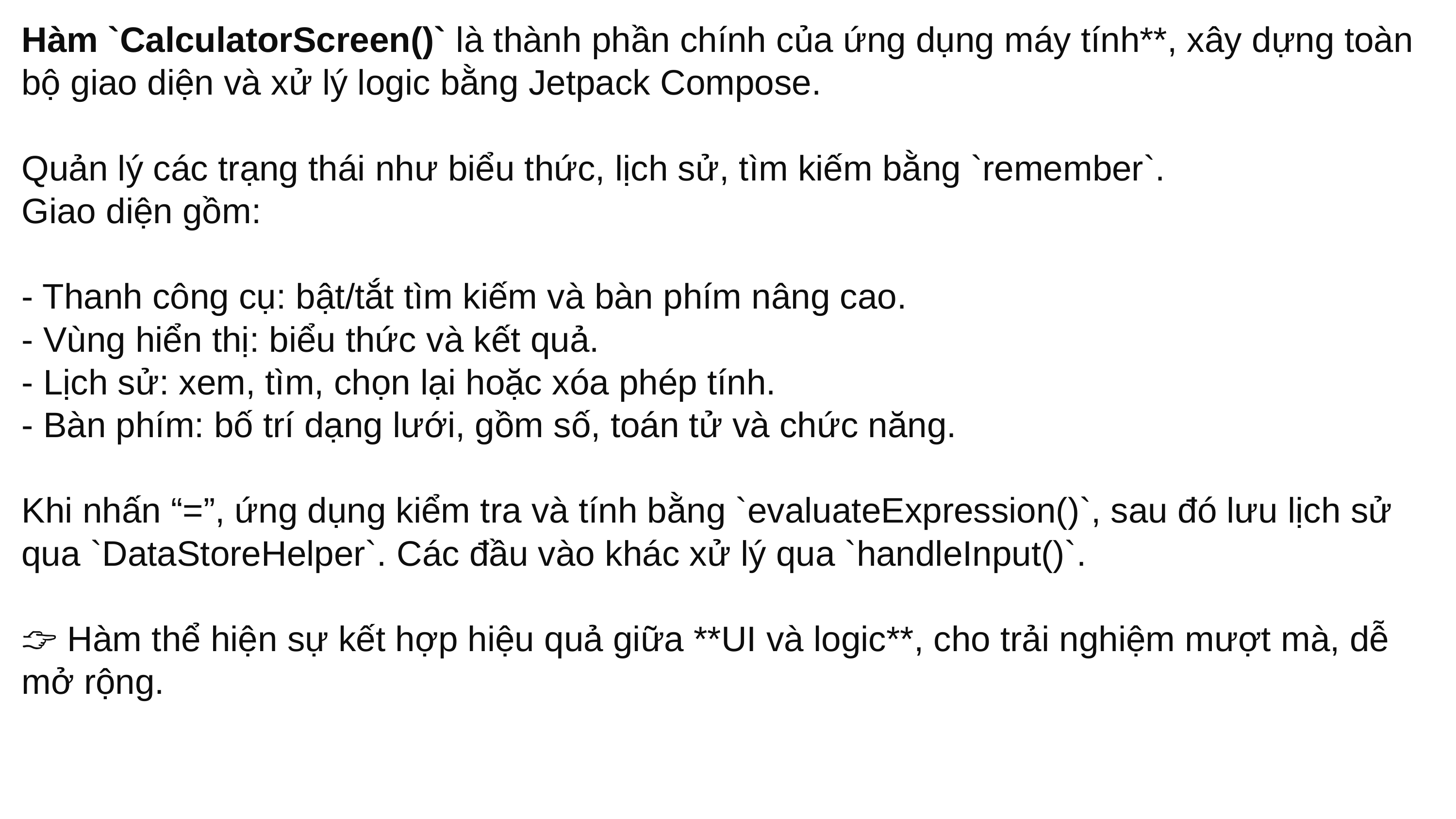

Hàm `CalculatorScreen()` là thành phần chính của ứng dụng máy tính**, xây dựng toàn bộ giao diện và xử lý logic bằng Jetpack Compose.

Quản lý các trạng thái như biểu thức, lịch sử, tìm kiếm bằng `remember`.
Giao diện gồm:

- Thanh công cụ: bật/tắt tìm kiếm và bàn phím nâng cao.
- Vùng hiển thị: biểu thức và kết quả.
- Lịch sử: xem, tìm, chọn lại hoặc xóa phép tính.
- Bàn phím: bố trí dạng lưới, gồm số, toán tử và chức năng.

Khi nhấn “=”, ứng dụng kiểm tra và tính bằng `evaluateExpression()`, sau đó lưu lịch sử qua `DataStoreHelper`. Các đầu vào khác xử lý qua `handleInput()`.

👉 Hàm thể hiện sự kết hợp hiệu quả giữa **UI và logic**, cho trải nghiệm mượt mà, dễ mở rộng.